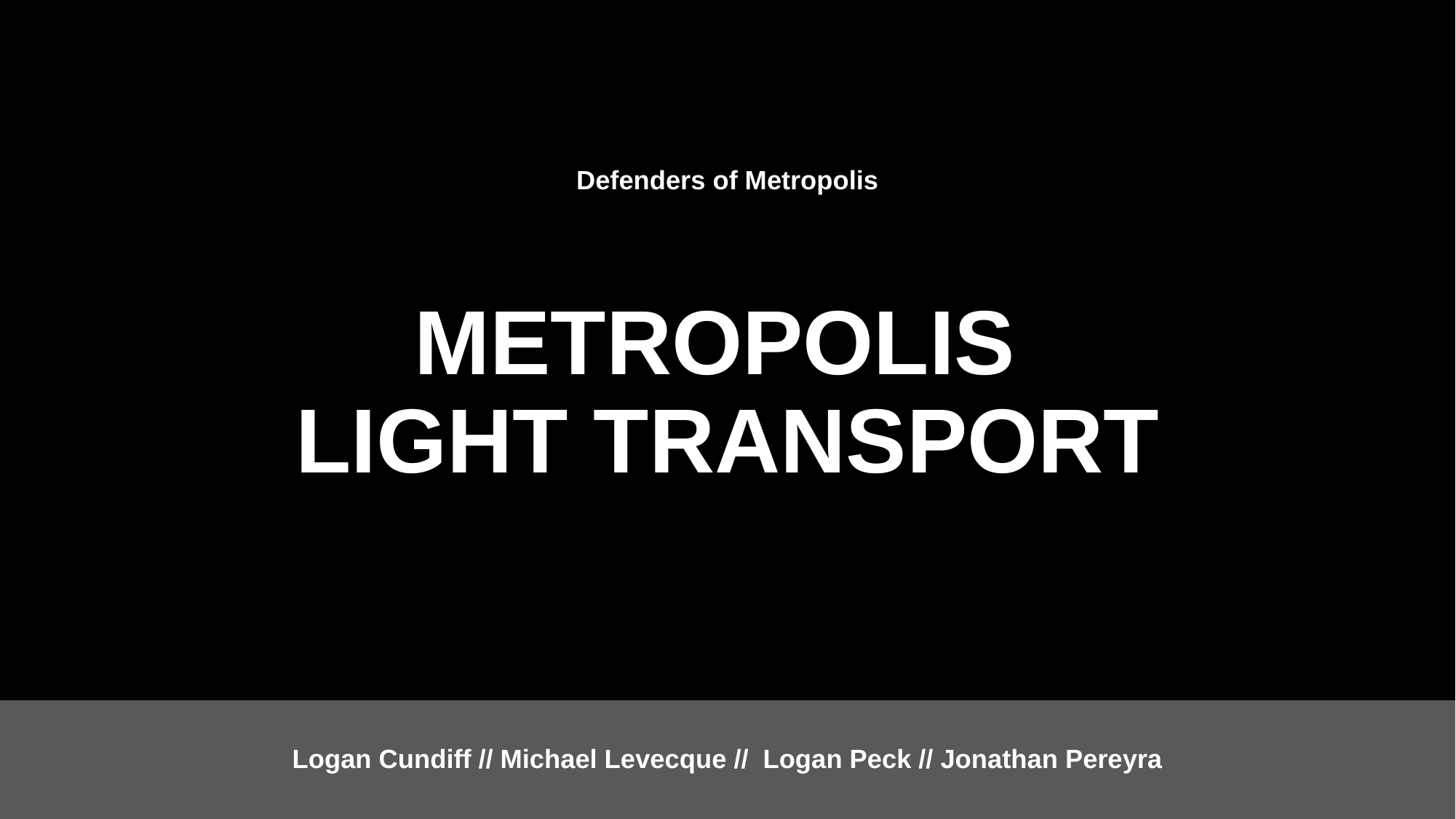

Defenders of Metropolis
# METROPOLIS LIGHT TRANSPORT

Logan Cundiff // Michael Levecque //  Logan Peck // Jonathan Pereyra